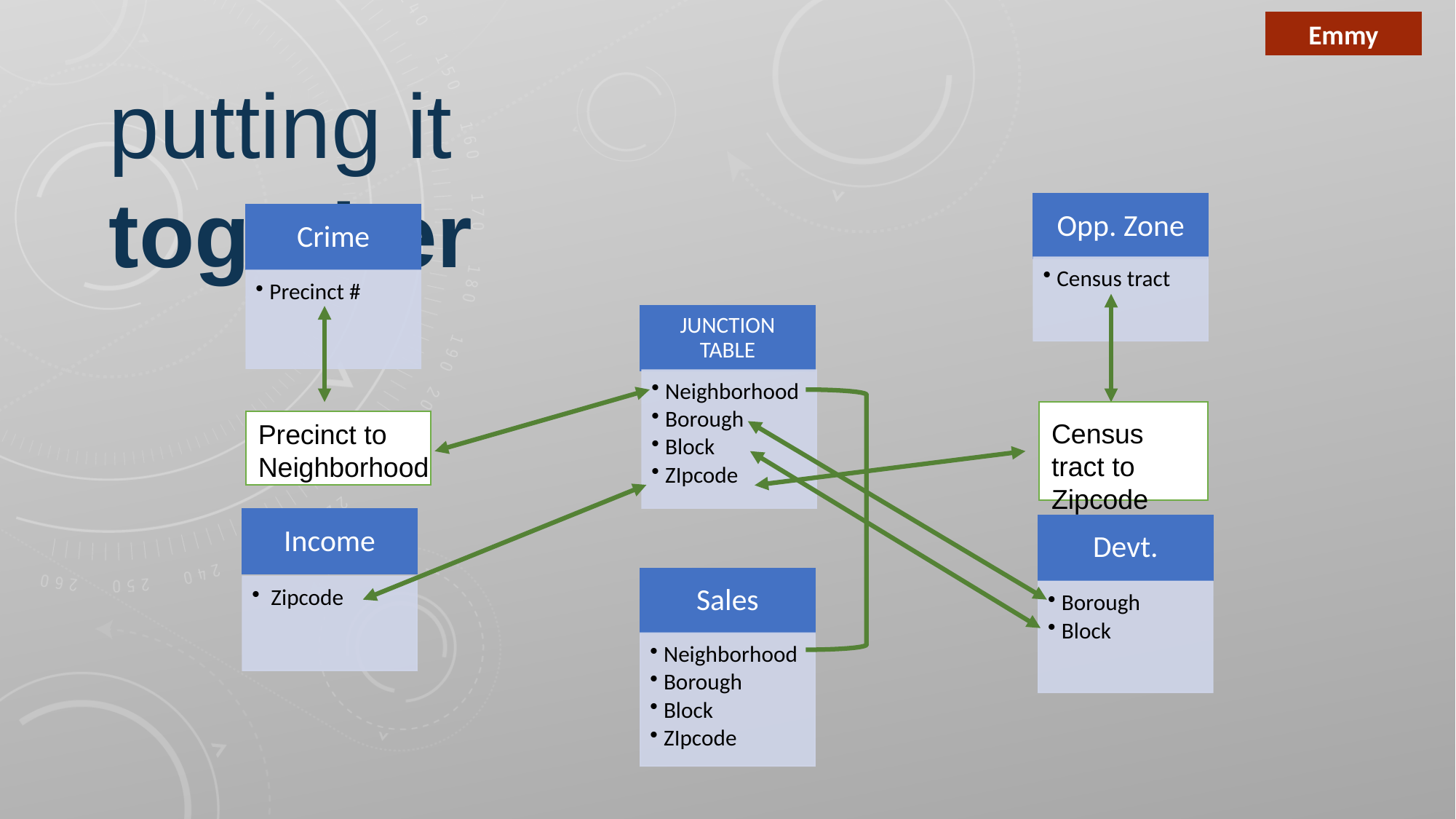

Emmy
putting it together
Crime
Precinct #
Opp. Zone
Census tract
JUNCTION TABLE
Neighborhood
Borough
Block
ZIpcode
Income
 Zipcode
Devt.
Borough
Block

Census tract to Zipcode
Precinct to Neighborhood

Sales

Neighborhood
Borough
Block
ZIpcode